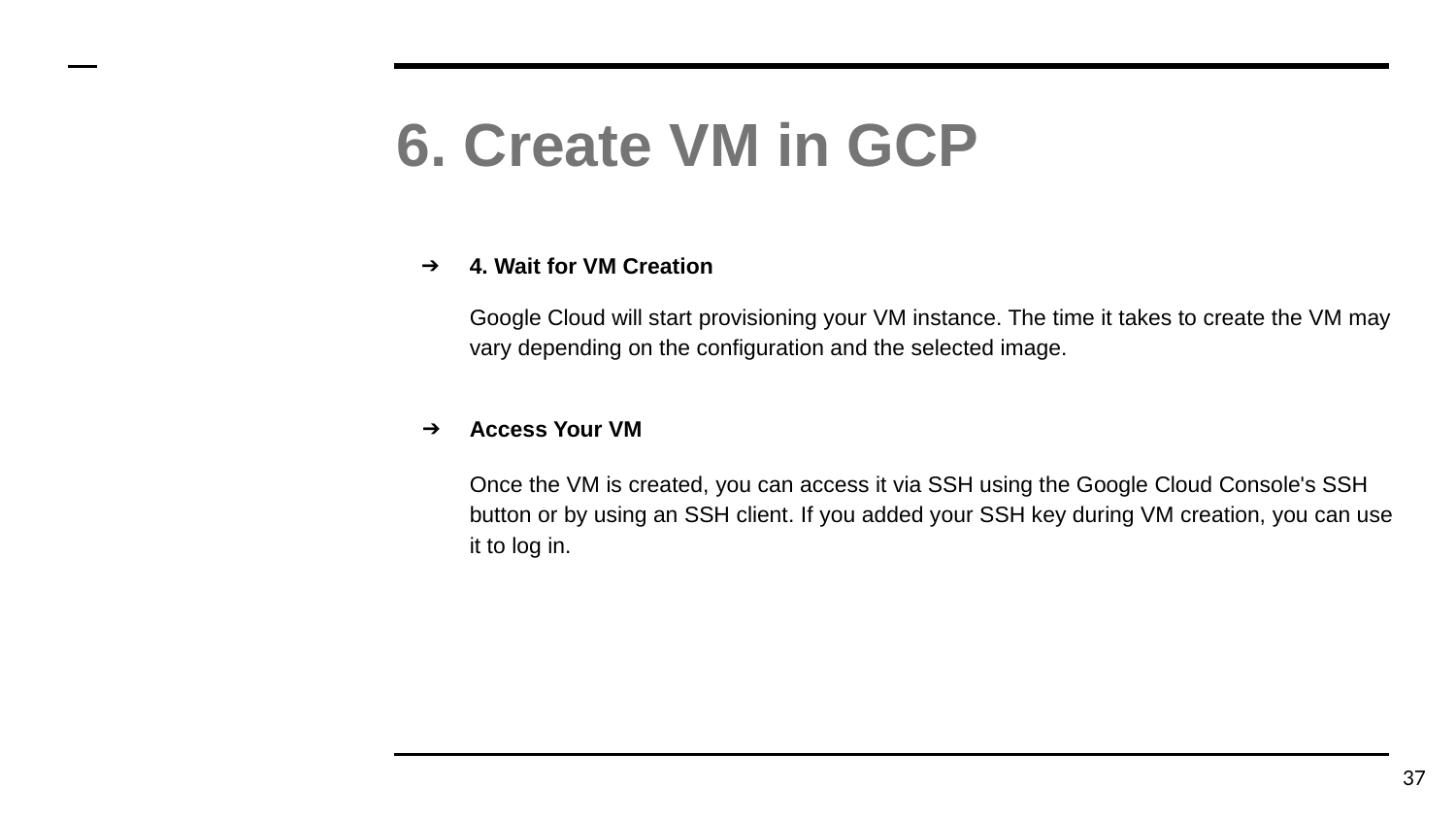

# 6. Create VM in GCP

4. Wait for VM Creation
Google Cloud will start provisioning your VM instance. The time it takes to create the VM may vary depending on the configuration and the selected image.
Access Your VM
Once the VM is created, you can access it via SSH using the Google Cloud Console's SSH button or by using an SSH client. If you added your SSH key during VM creation, you can use it to log in.

37